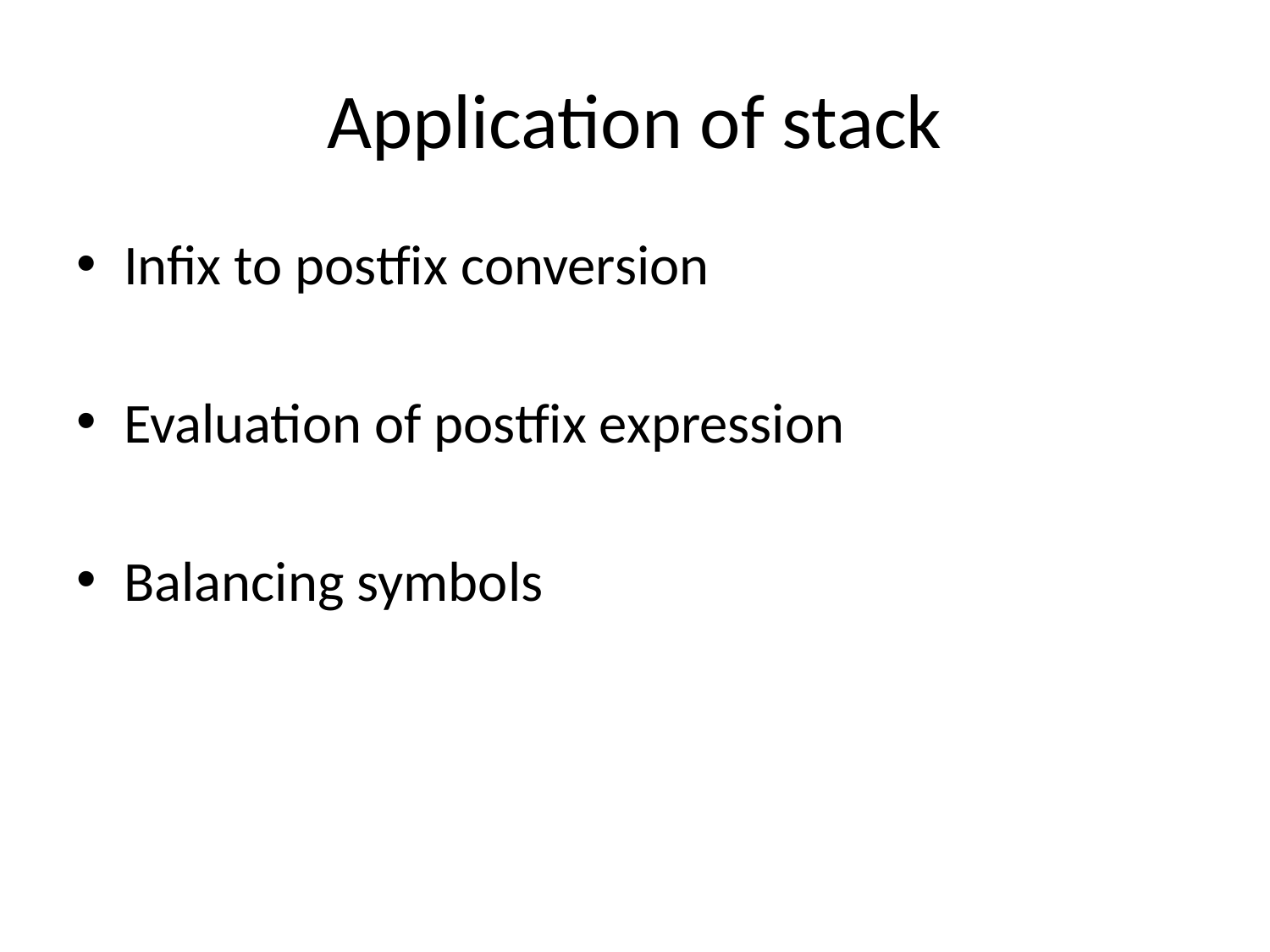

# Application of stack
Infix to postfix conversion

Evaluation of postfix expression

Balancing symbols